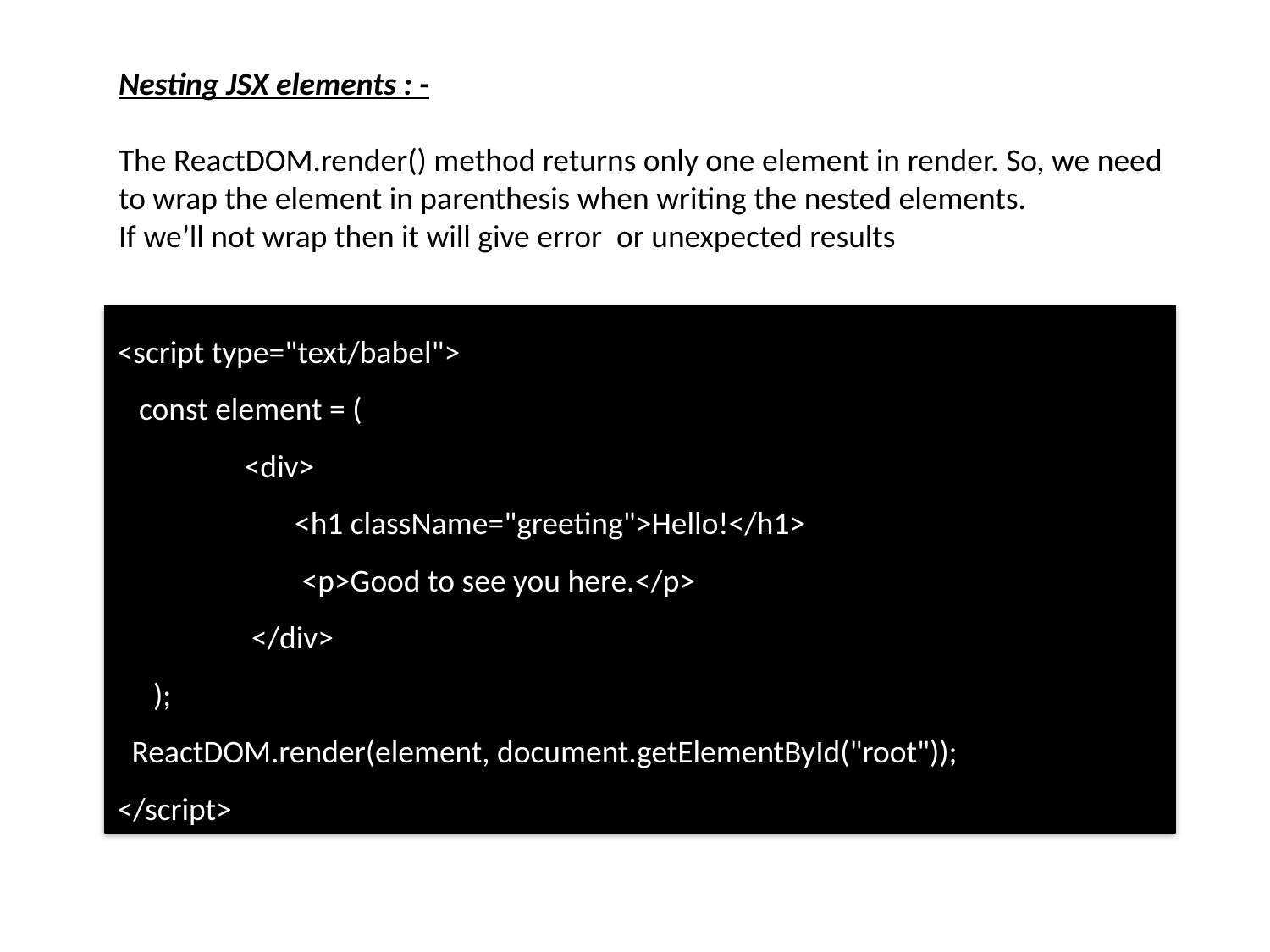

Nesting JSX elements : -

The ReactDOM.render() method returns only one element in render. So, we need to wrap the element in parenthesis when writing the nested elements.
If we’ll not wrap then it will give error  or unexpected results
<script type="text/babel">
   const element = (
	<div>
	       <h1 className="greeting">Hello!</h1>
	        <p>Good to see you here.</p>
	 </div>
     );
  ReactDOM.render(element, document.getElementById("root"));
</script>